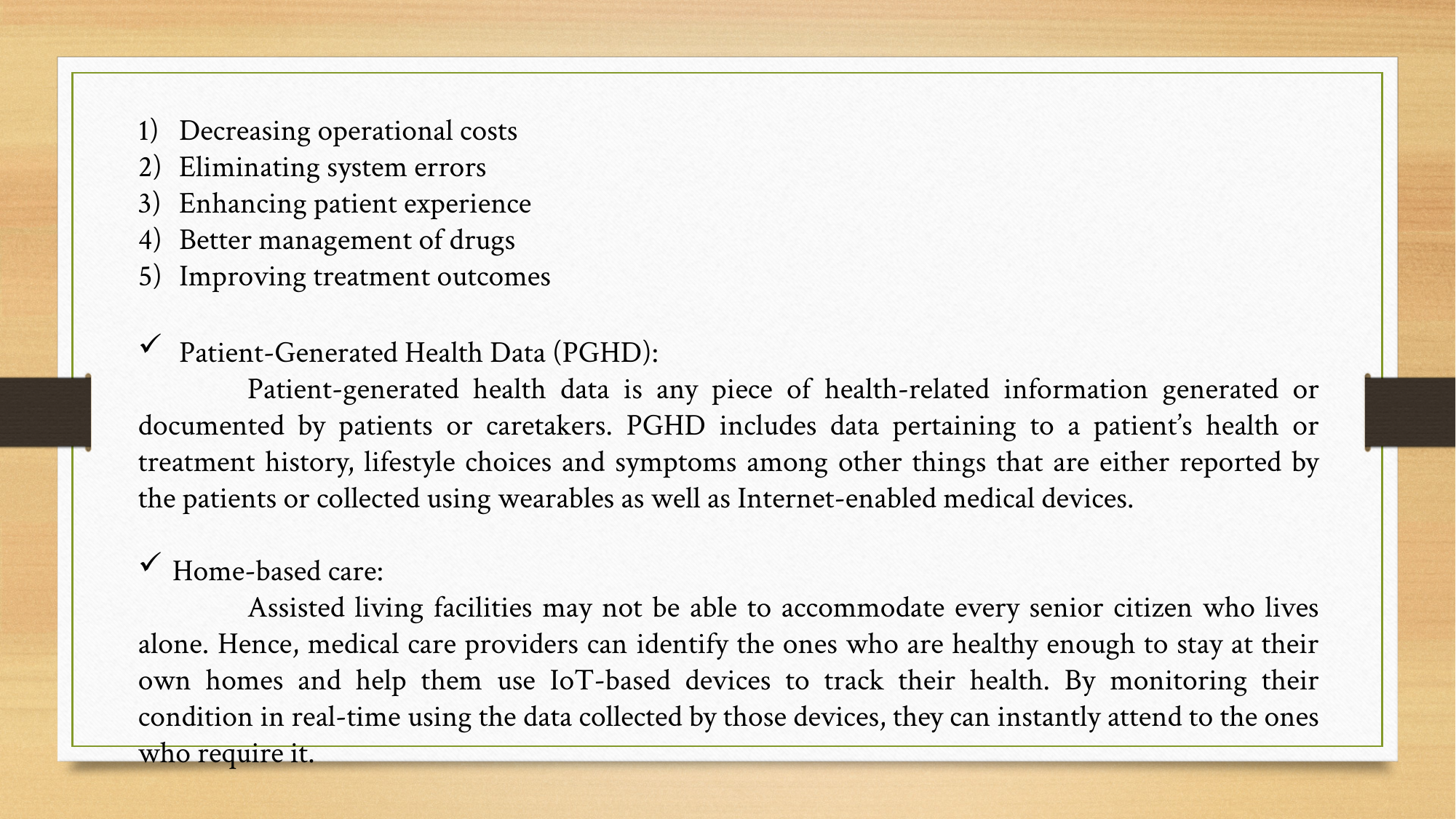

Decreasing operational costs
Eliminating system errors
Enhancing patient experience
Better management of drugs
Improving treatment outcomes
Patient-Generated Health Data (PGHD):
	Patient-generated health data is any piece of health-related information generated or documented by patients or caretakers. PGHD includes data pertaining to a patient’s health or treatment history, lifestyle choices and symptoms among other things that are either reported by the patients or collected using wearables as well as Internet-enabled medical devices.

Home-based care:
	Assisted living facilities may not be able to accommodate every senior citizen who lives alone. Hence, medical care providers can identify the ones who are healthy enough to stay at their own homes and help them use IoT-based devices to track their health. By monitoring their condition in real-time using the data collected by those devices, they can instantly attend to the ones who require it.